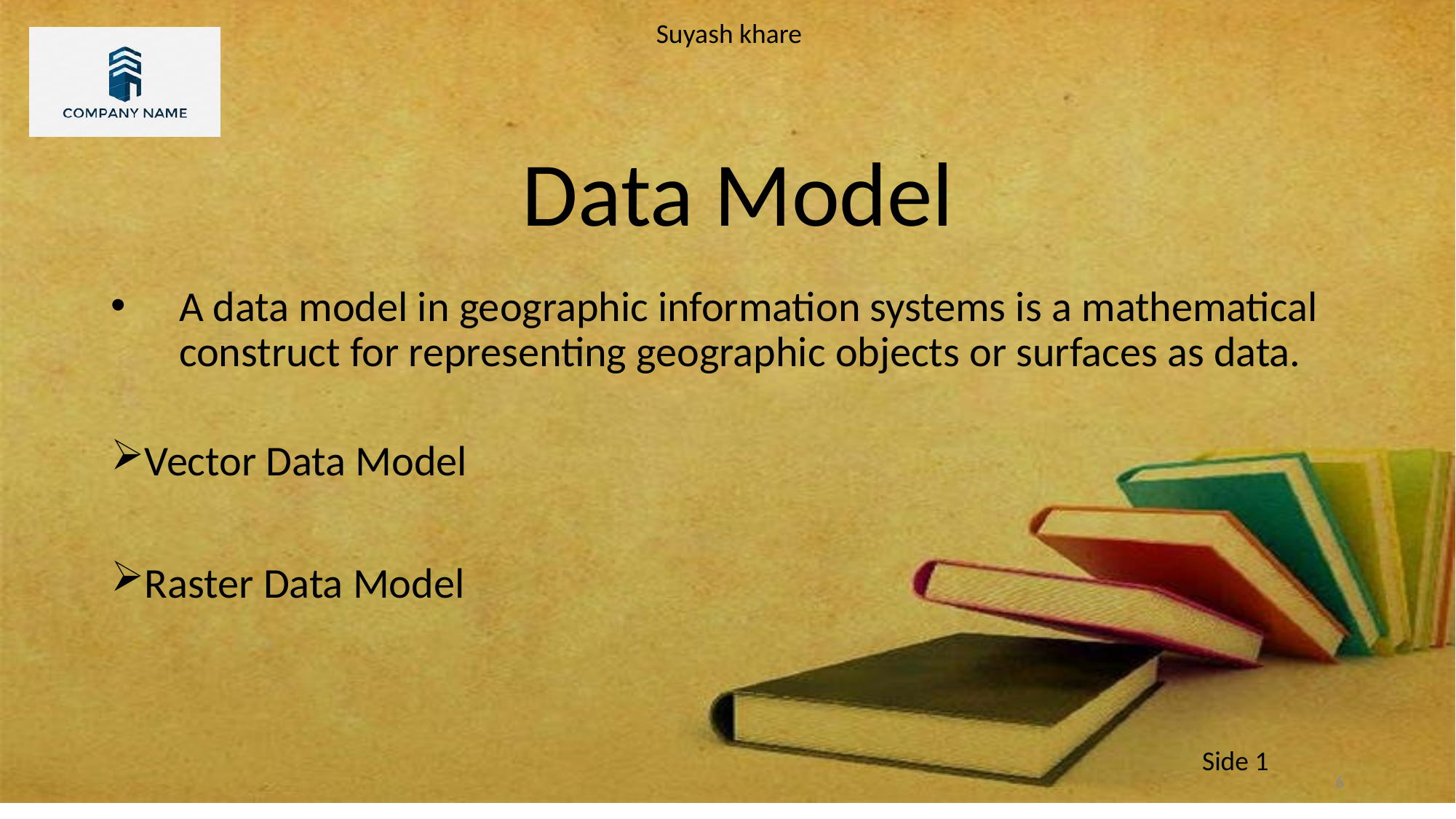

# Data Model

A data model in geographic information systems is a mathematical construct for representing geographic objects or surfaces as data.

Vector Data Model

Raster Data Model
6